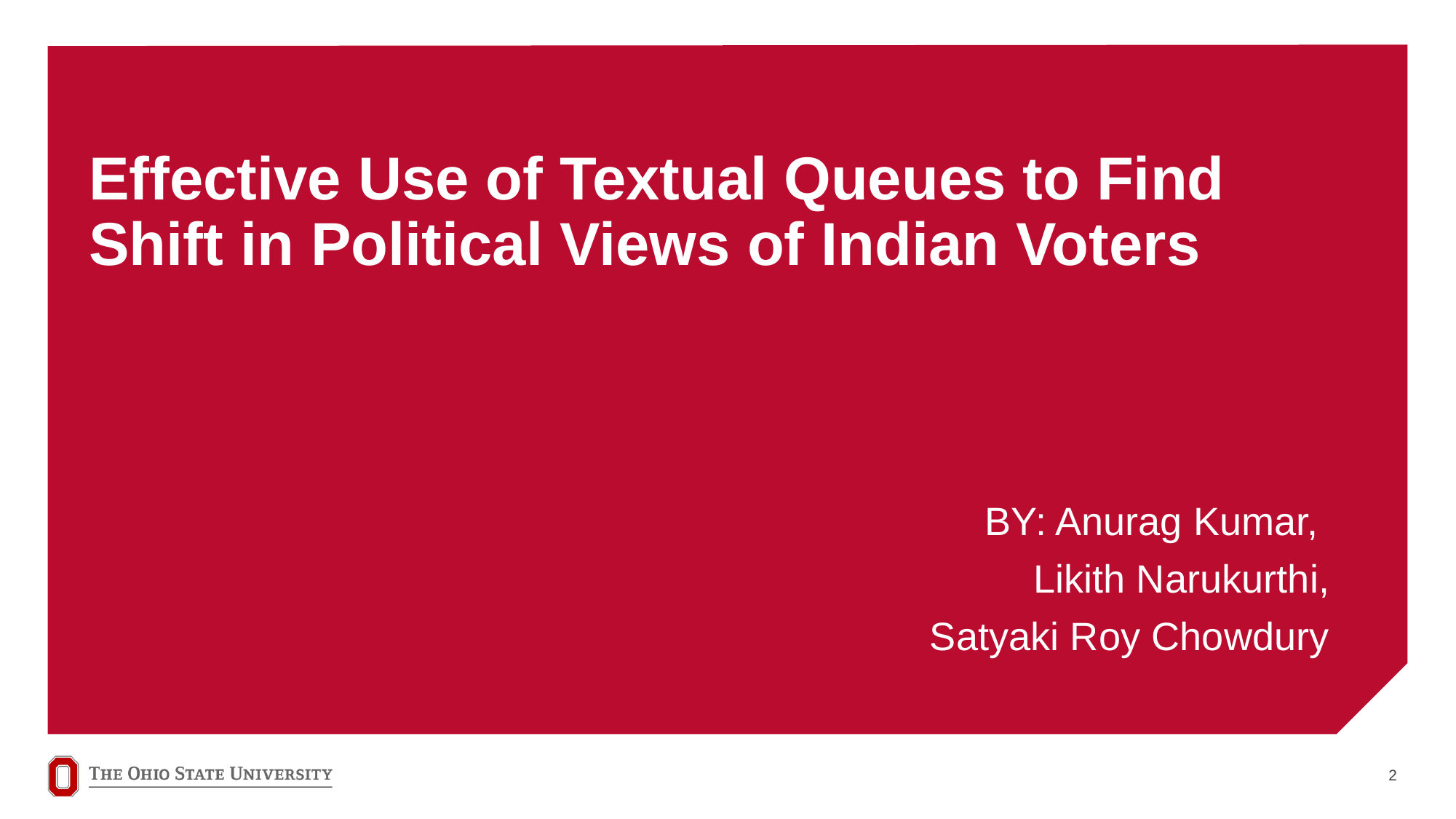

# Effective Use of Textual Queues to Find Shift in Political Views of Indian Voters
BY: Anurag Kumar,
Likith Narukurthi,
Satyaki Roy Chowdury

2